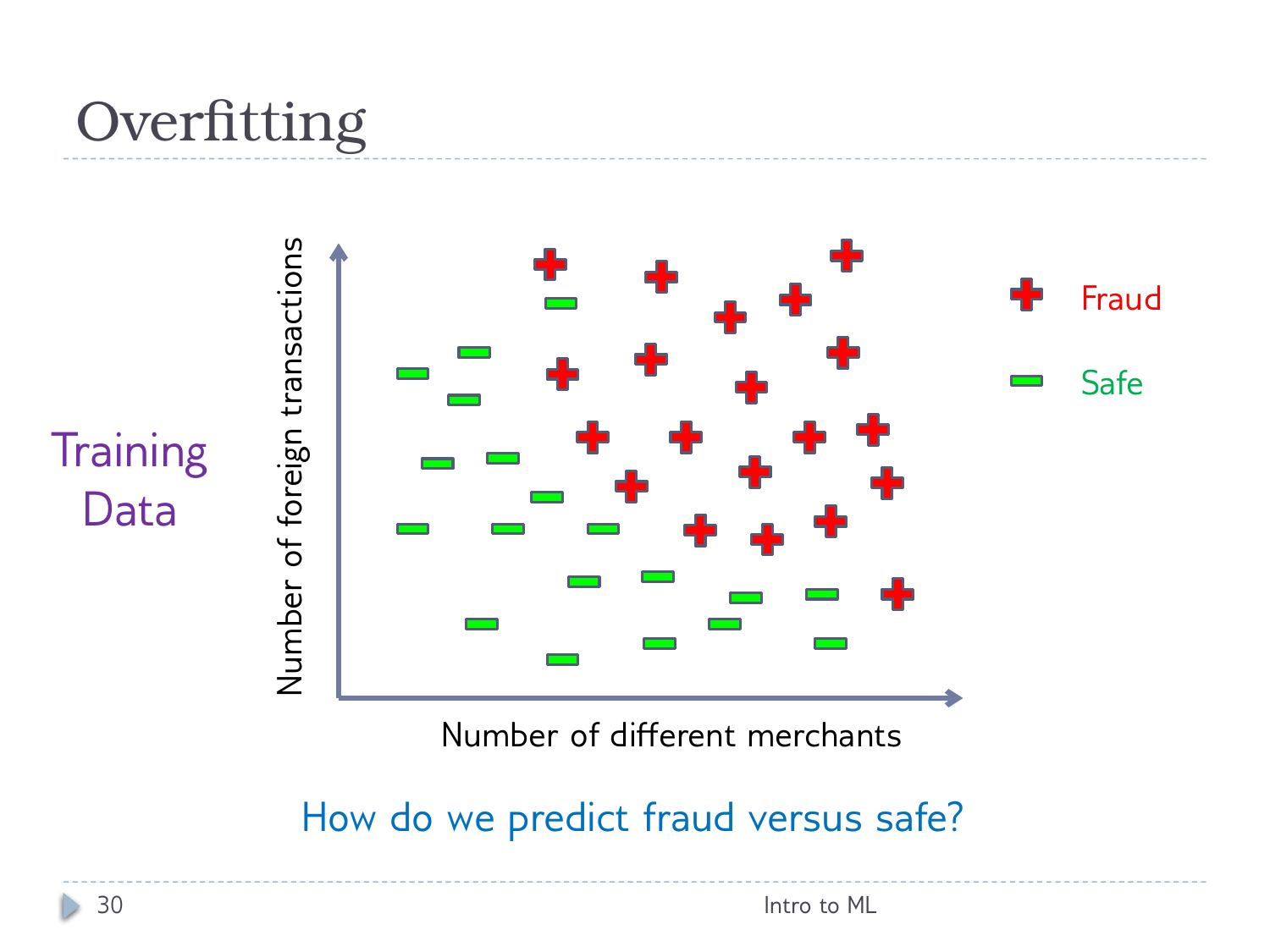

# Overfitting

Fraud

Safe

Training Data
Number of foreign transactions
Number of different merchants
How do we predict fraud versus safe?
30
Intro to ML